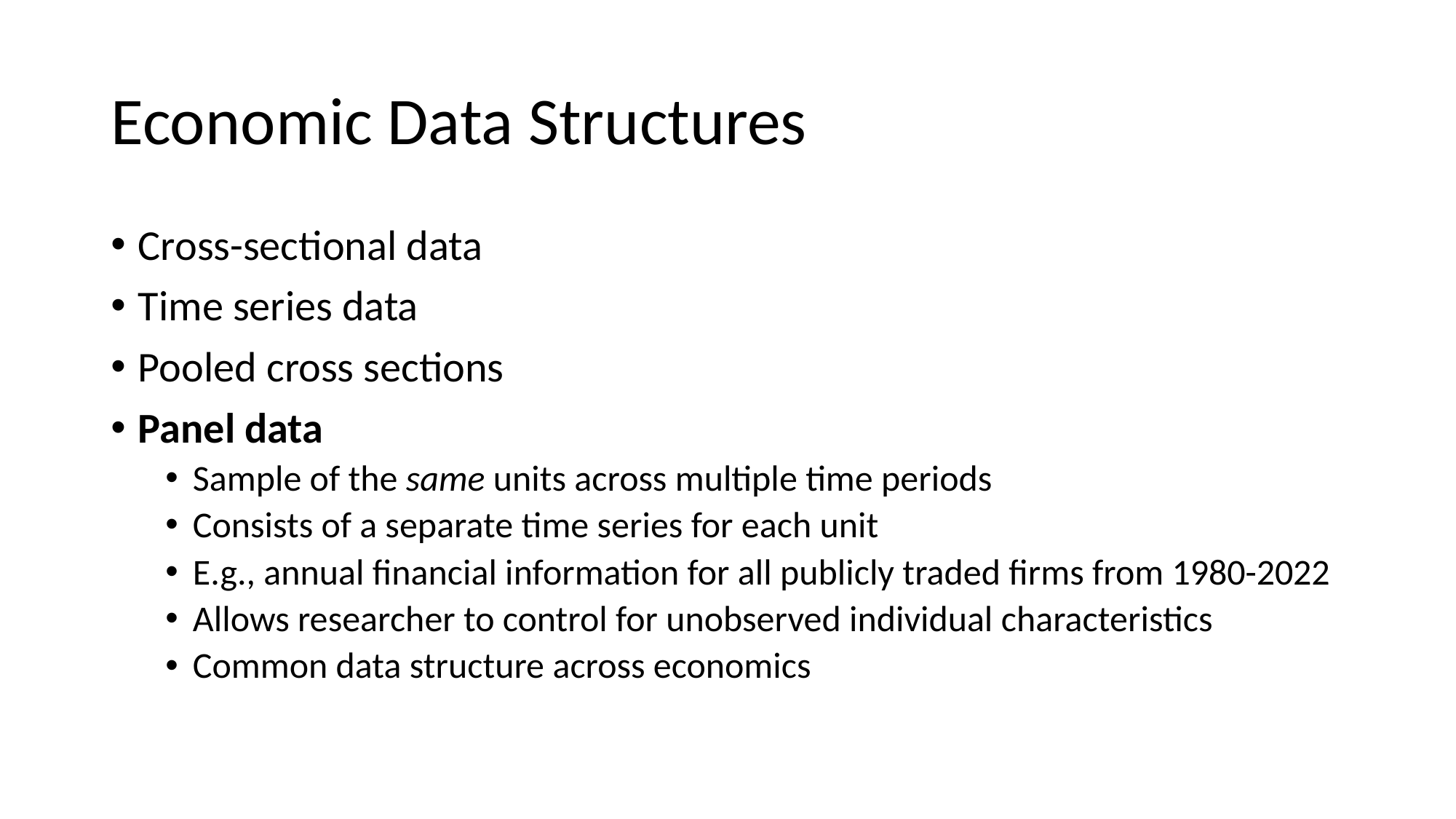

# Economic Data Structures
Cross-sectional data
Time series data
Pooled cross sections
Panel data
Sample of the same units across multiple time periods
Consists of a separate time series for each unit
E.g., annual financial information for all publicly traded firms from 1980-2022
Allows researcher to control for unobserved individual characteristics
Common data structure across economics